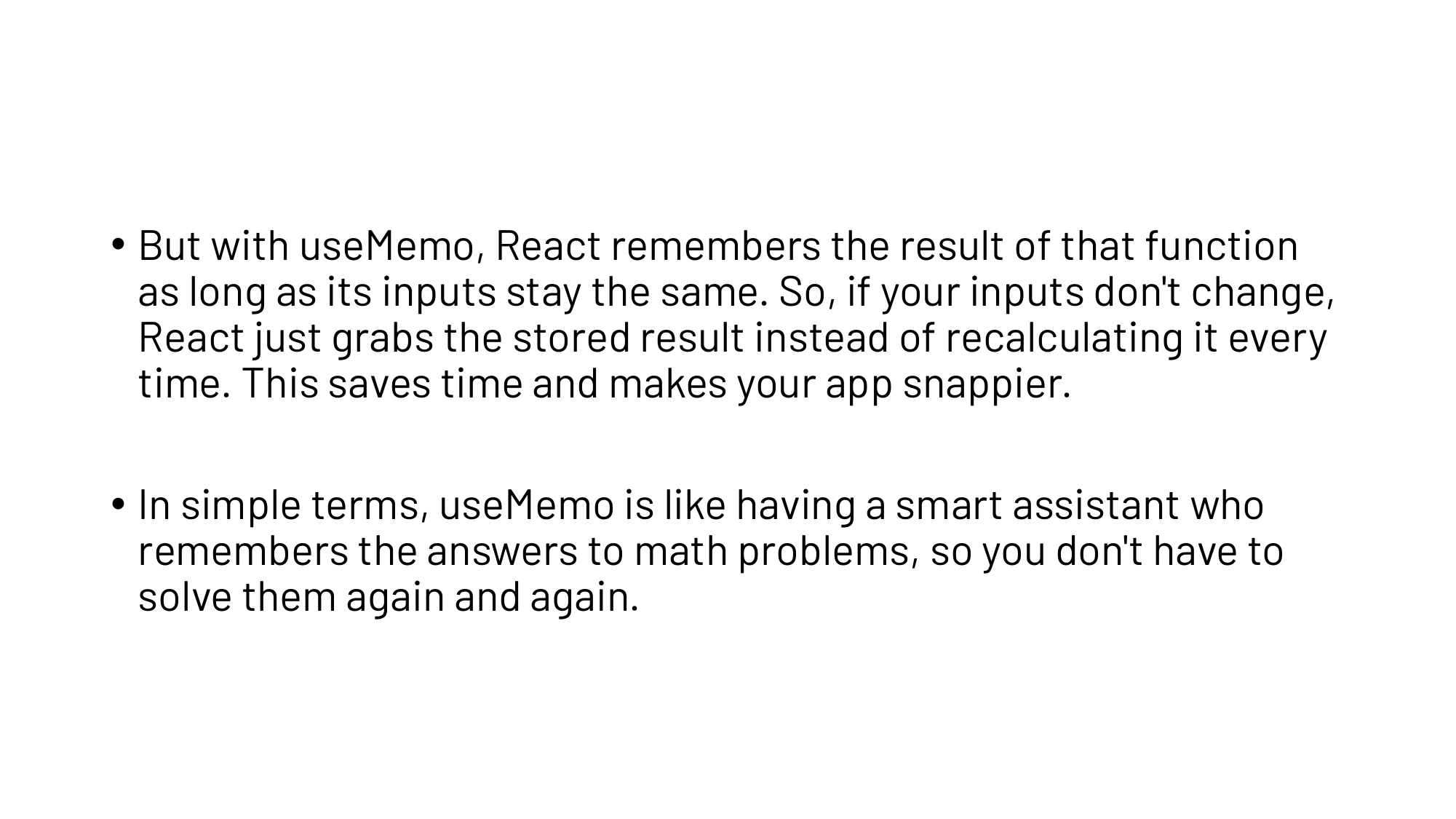

#
But with useMemo, React remembers the result of that function as long as its inputs stay the same. So, if your inputs don't change, React just grabs the stored result instead of recalculating it every time. This saves time and makes your app snappier.

In simple terms, useMemo is like having a smart assistant who remembers the answers to math problems, so you don't have to solve them again and again.